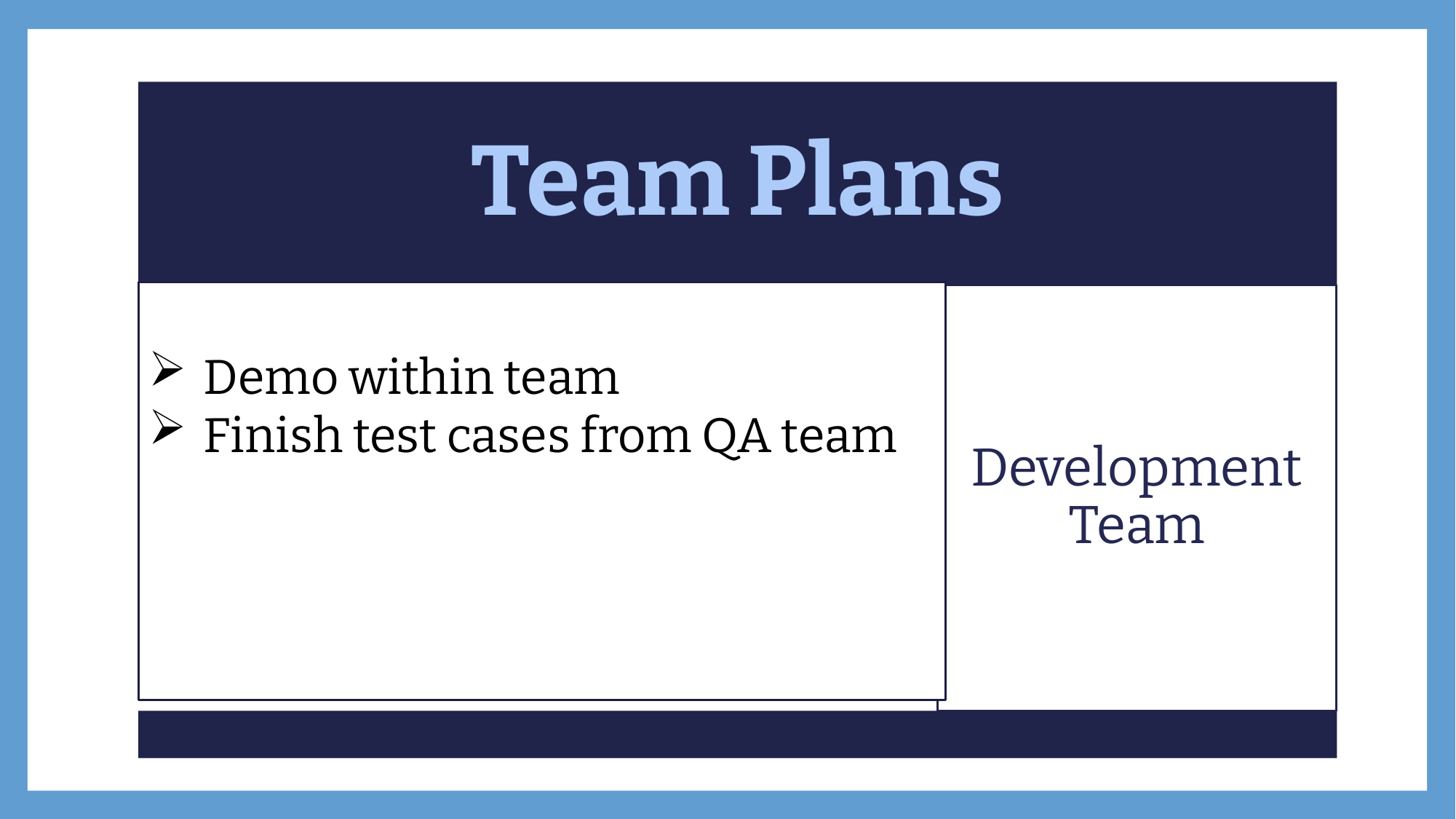

Team Plans

Development Team

Demo within team
Finish test cases from QA team